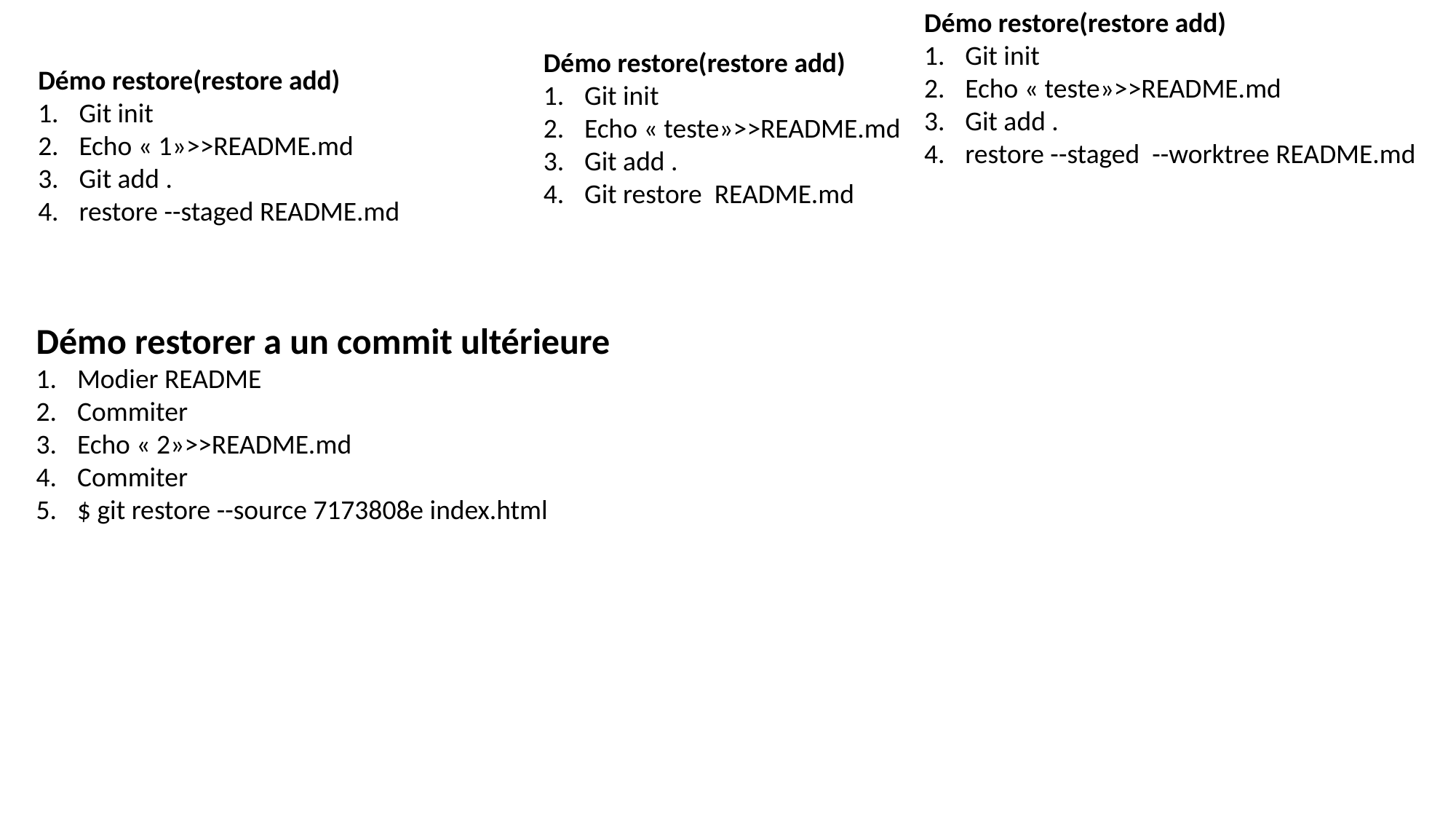

Démo restore(restore add)
Git init
Echo « teste»>>README.md
Git add .
restore --staged  --worktree README.md

Démo restore(restore add)
Git init
Echo « teste»>>README.md
Git add .
Git restore  README.md

Démo restore(restore add)
Git init
Echo « 1»>>README.md
Git add .
restore --staged README.md

Démo restorer a un commit ultérieure
Modier README
Commiter
Echo « 2»>>README.md
Commiter
$ git restore --source 7173808e index.html